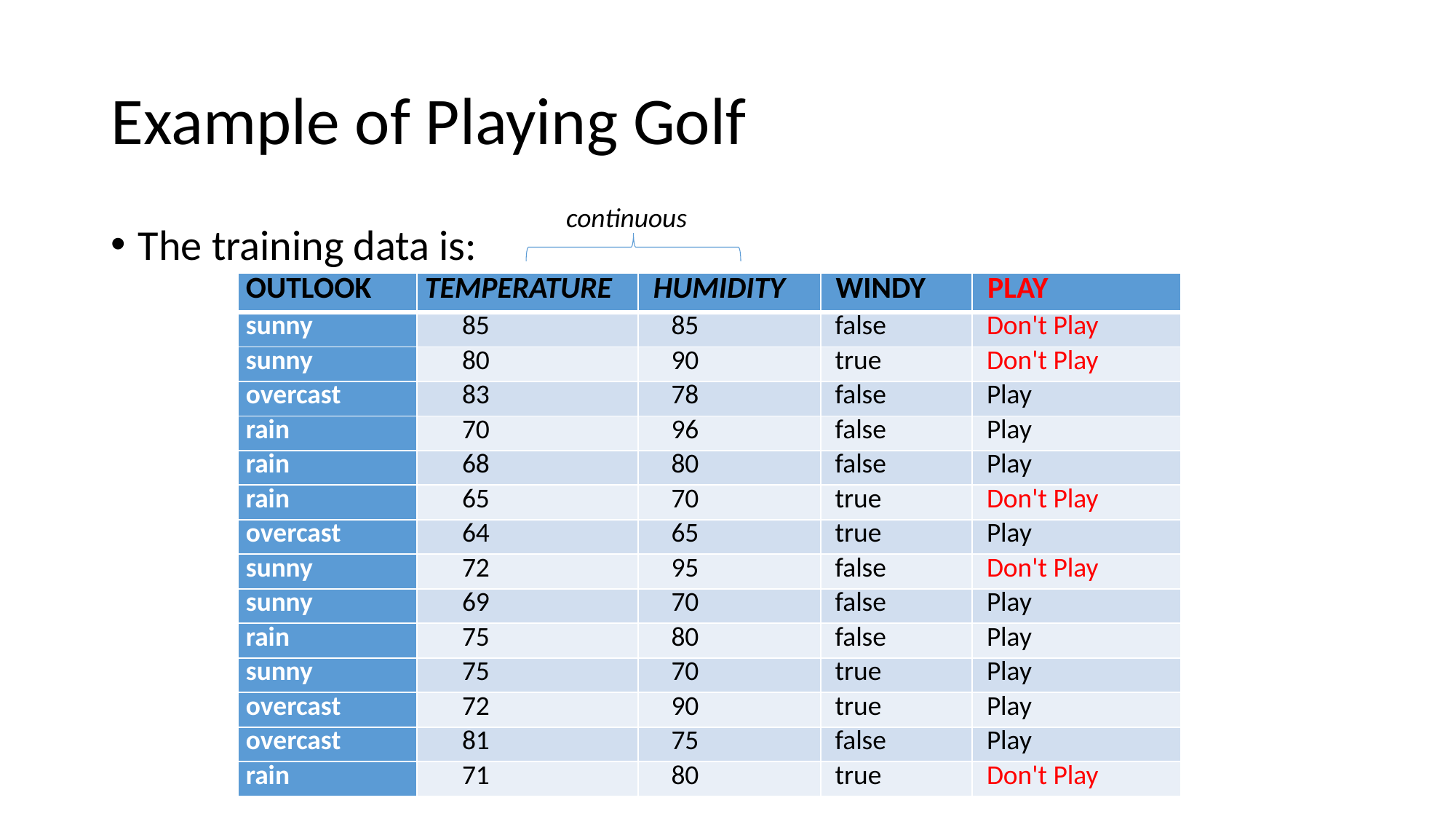

# Example of Playing Golf

continuous

The training data is:

| OUTLOOK | TEMPERATURE | HUMIDITY | WINDY | PLAY |
| --- | --- | --- | --- | --- |
| sunny | 85 | 85 | false | Don't Play |
| sunny | 80 | 90 | true | Don't Play |
| overcast | 83 | 78 | false | Play |
| rain | 70 | 96 | false | Play |
| rain | 68 | 80 | false | Play |
| rain | 65 | 70 | true | Don't Play |
| overcast | 64 | 65 | true | Play |
| sunny | 72 | 95 | false | Don't Play |
| sunny | 69 | 70 | false | Play |
| rain | 75 | 80 | false | Play |
| sunny | 75 | 70 | true | Play |
| overcast | 72 | 90 | true | Play |
| overcast | 81 | 75 | false | Play |
| rain | 71 | 80 | true | Don't Play |